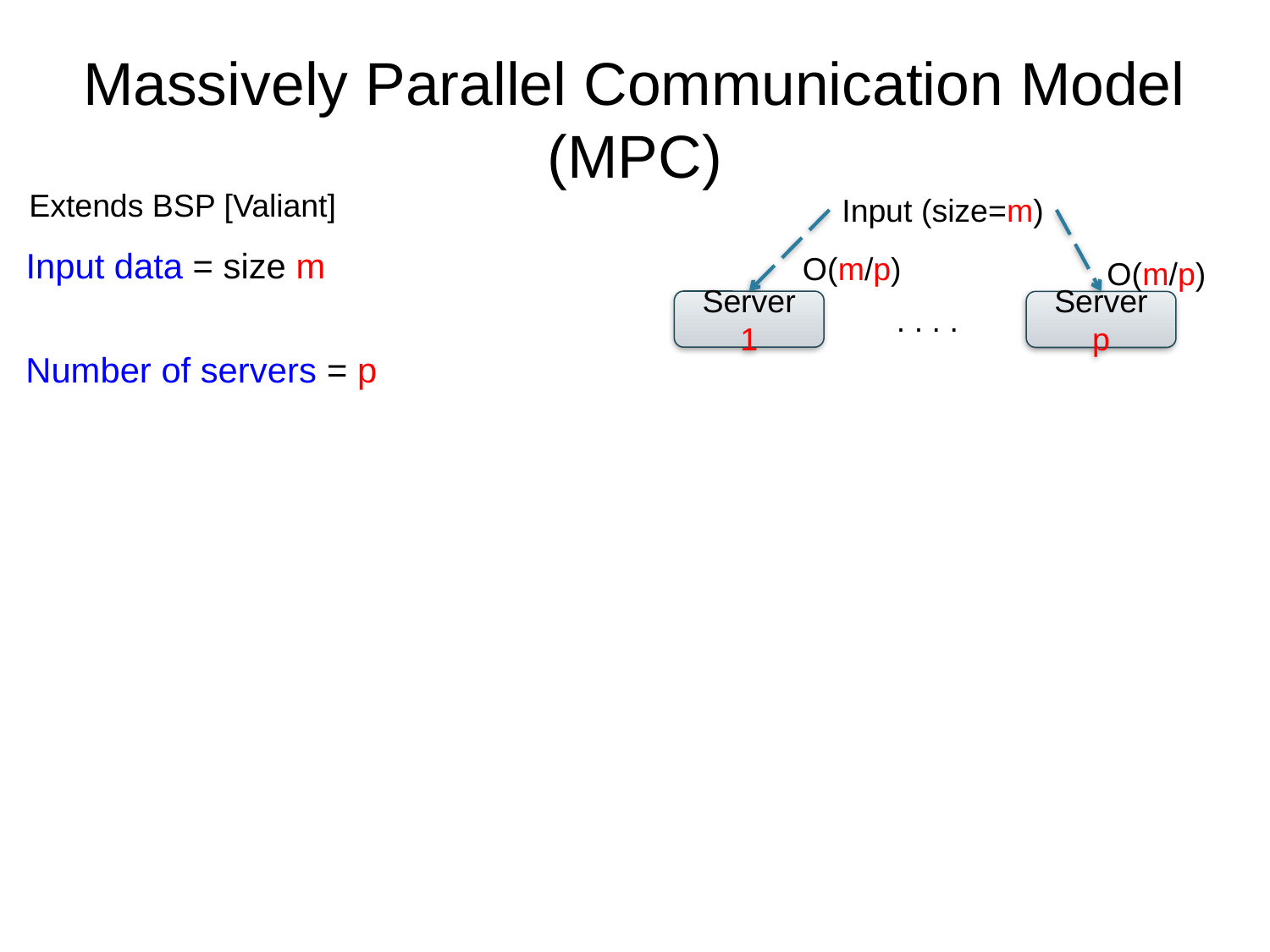

# Massively Parallel Communication Model (MPC)
Extends BSP [Valiant]
Input (size=m)
Input data = size m
O(m/p)
O(m/p)
Server 1
Server p
. . . .
Number of servers = p